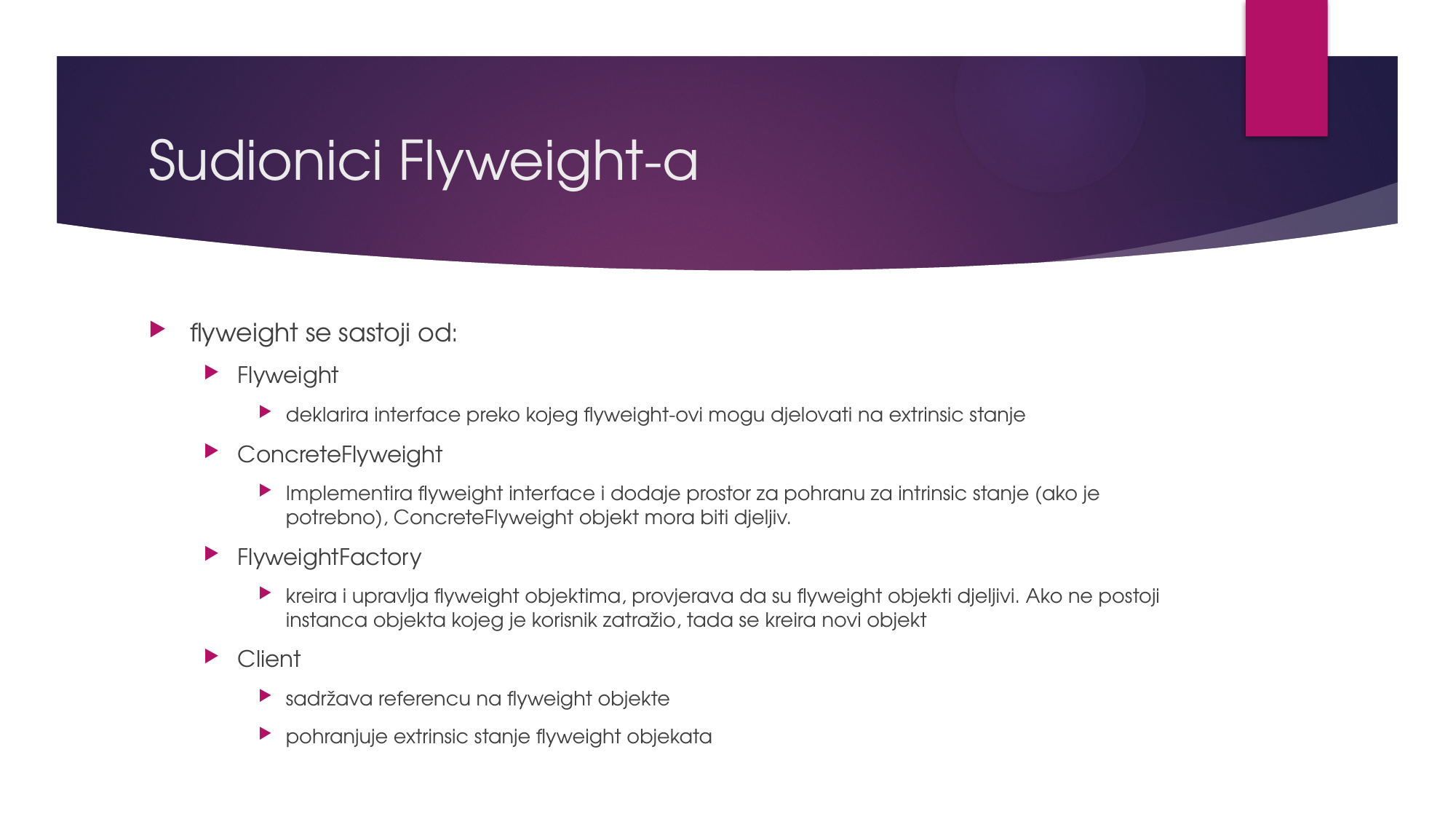

# Sudionici Flyweight-a
flyweight se sastoji od:
Flyweight
deklarira interface preko kojeg flyweight-ovi mogu djelovati na extrinsic stanje
ConcreteFlyweight
Implementira flyweight interface i dodaje prostor za pohranu za intrinsic stanje (ako je potrebno), ConcreteFlyweight objekt mora biti djeljiv.
FlyweightFactory
kreira i upravlja flyweight objektima, provjerava da su flyweight objekti djeljivi. Ako ne postoji instanca objekta kojeg je korisnik zatražio, tada se kreira novi objekt
Client
sadržava referencu na flyweight objekte
pohranjuje extrinsic stanje flyweight objekata